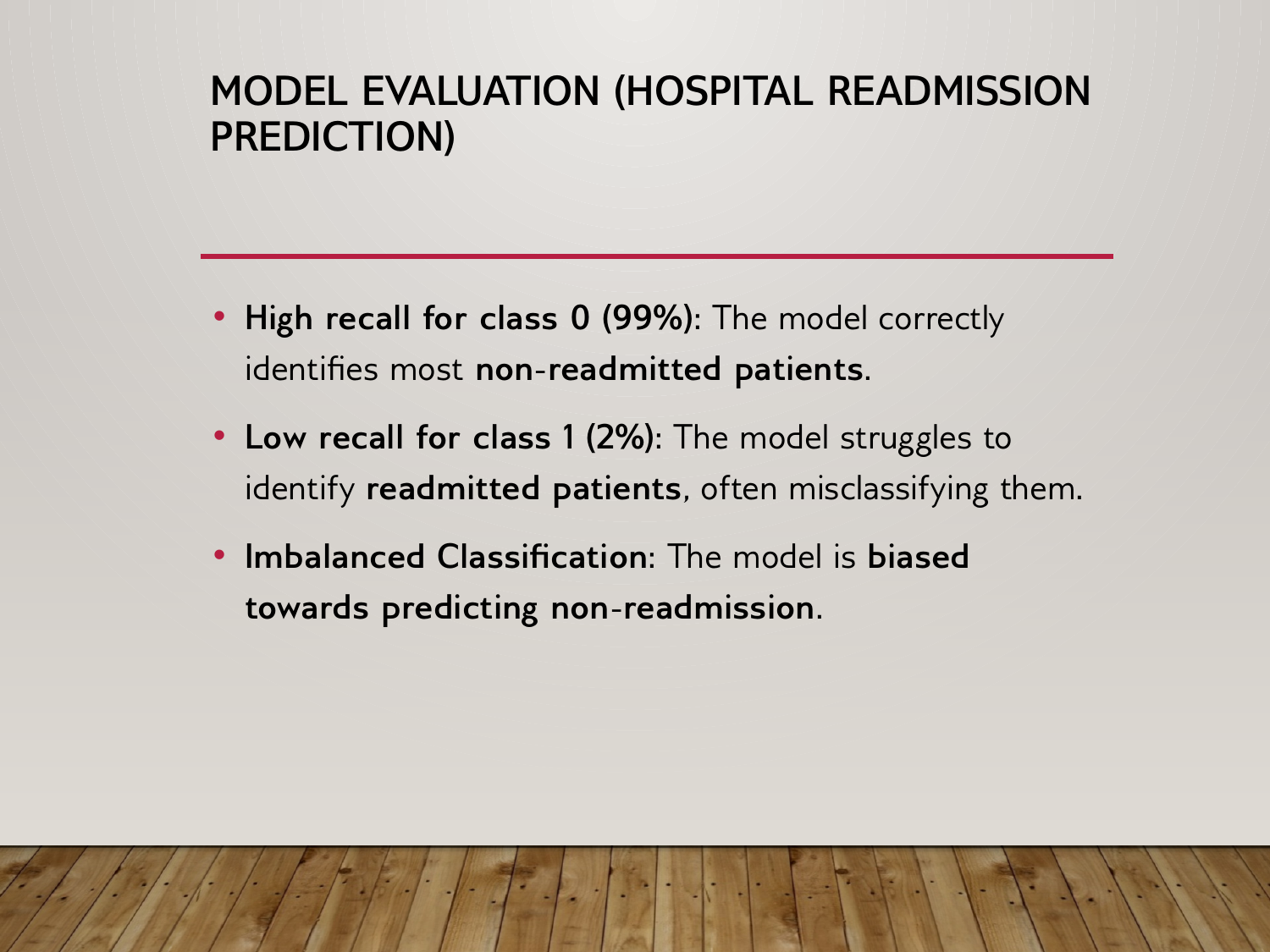

# Model Evaluation (Hospital Readmission Prediction)
High recall for class 0 (99%): The model correctly identifies most non-readmitted patients.
Low recall for class 1 (2%): The model struggles to identify readmitted patients, often misclassifying them.
Imbalanced Classification: The model is biased towards predicting non-readmission.